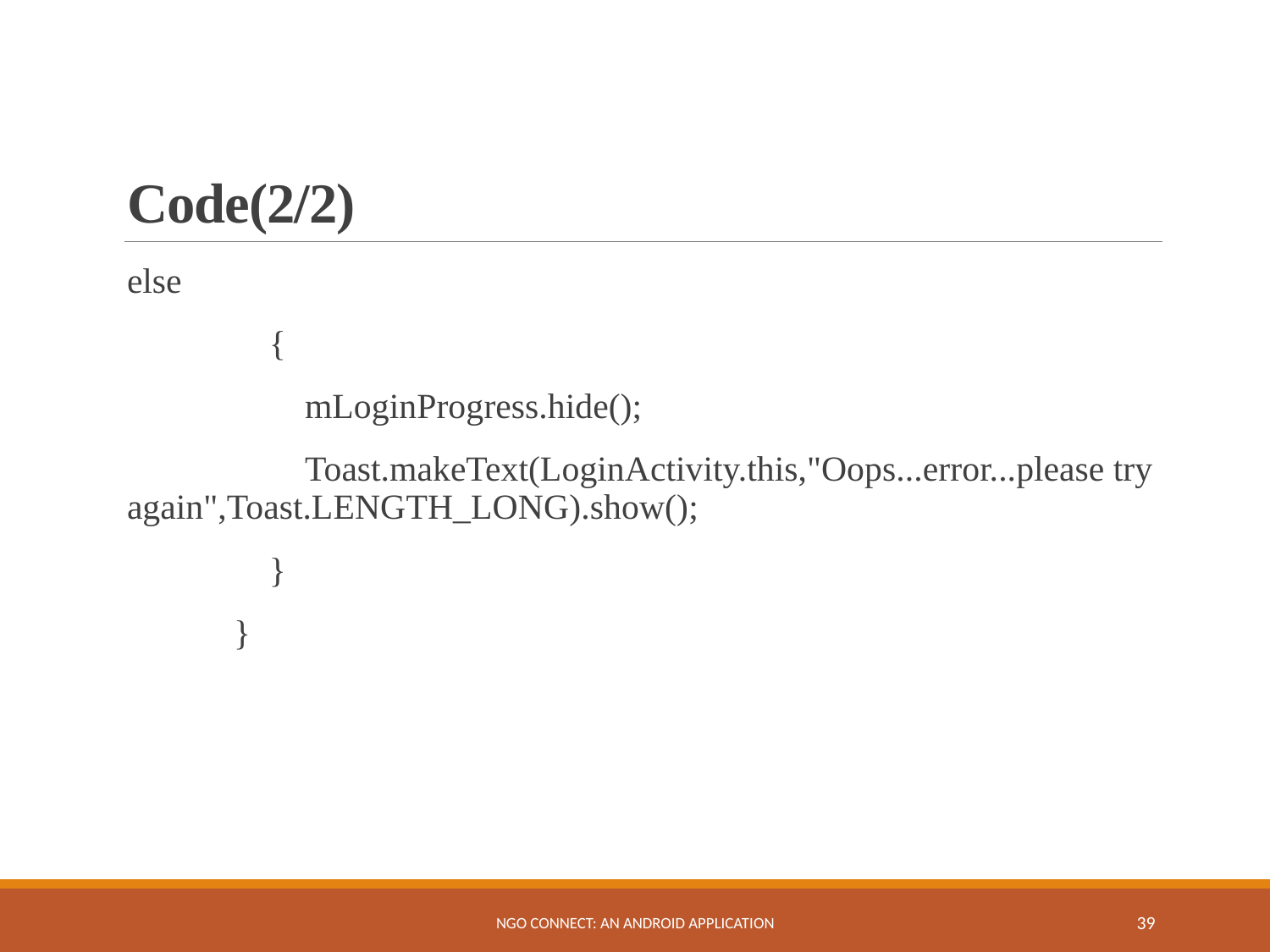

# Code(2/2)
else
                {
                    mLoginProgress.hide();
                    Toast.makeText(LoginActivity.this,"Oops...error...please try again",Toast.LENGTH_LONG).show();
                }
            }
NGO Connect: An Android Application
39